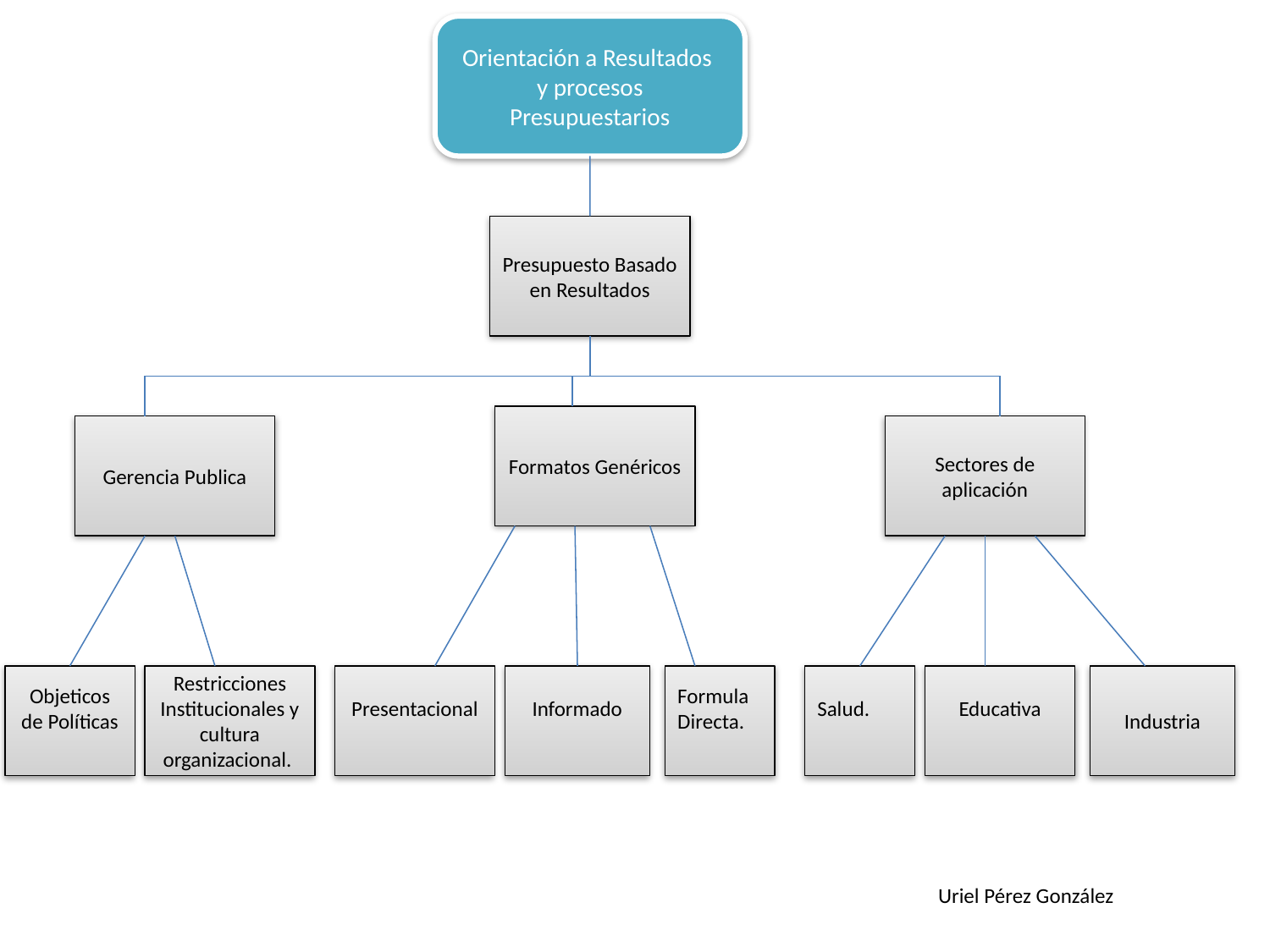

Orientación a Resultados  y procesos Presupuestarios
Presupuesto Basado en Resultados
Formatos Genéricos
Gerencia Publica
Sectores de aplicación
Objeticos de Políticas

Restricciones Institucionales y cultura organizacional.

Presentacional

Informado

Formula
Directa.

Salud.

Educativa

Industria
Uriel Pérez González